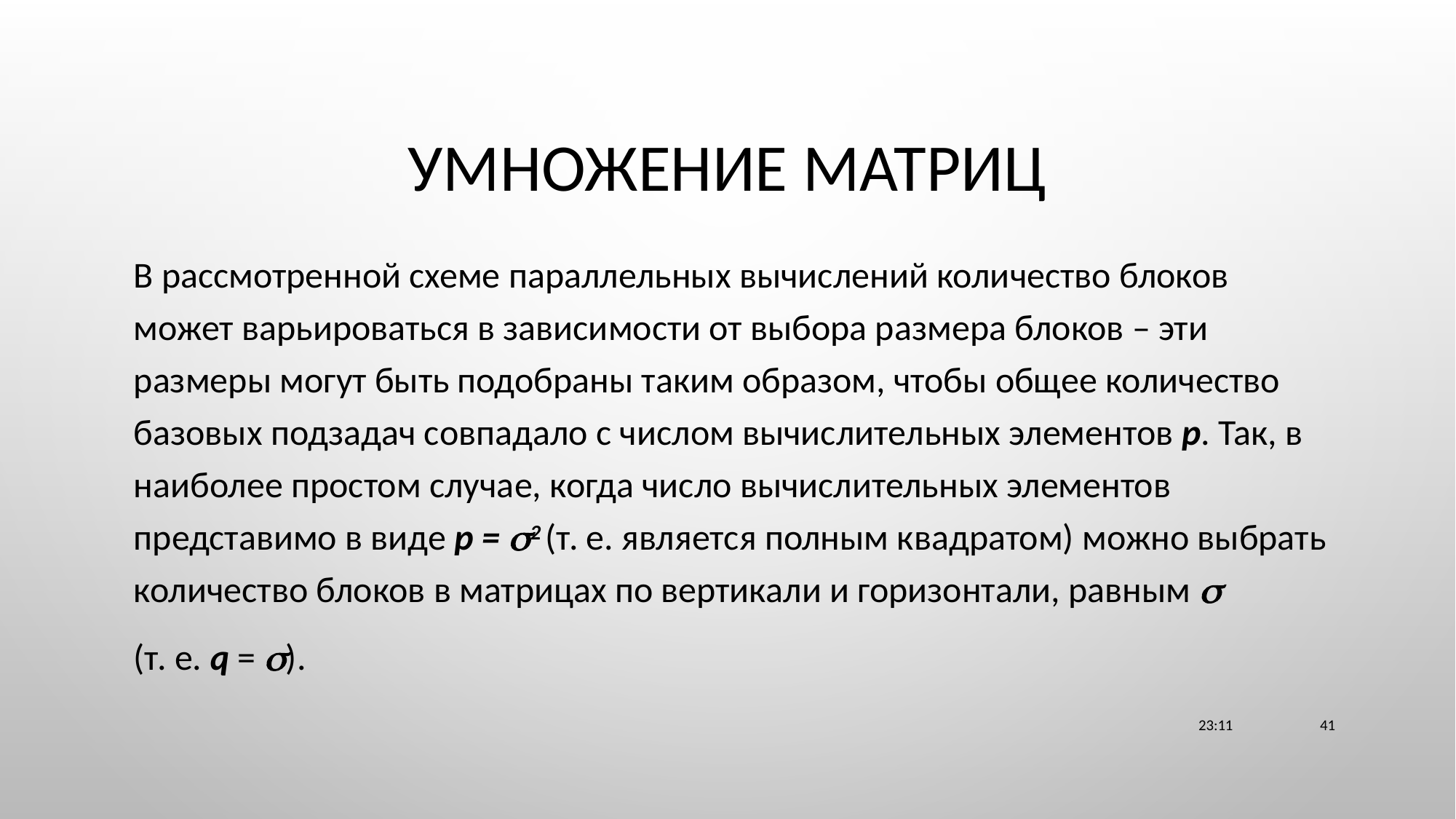

# Умножение матриц
В рассмотренной схеме параллельных вычислений количество блоков может варьироваться в зависимости от выбора размера блоков – эти размеры могут быть подобраны таким образом, чтобы общее количество базовых подзадач совпадало с числом вычислительных элементов p. Так, в наиболее простом случае, когда число вычислительных элементов представимо в виде p = σ2 (т. е. является полным квадратом) можно выбрать количество блоков в матрицах по вертикали и горизонтали, равным σ
(т. е. q = σ).
23:11
41